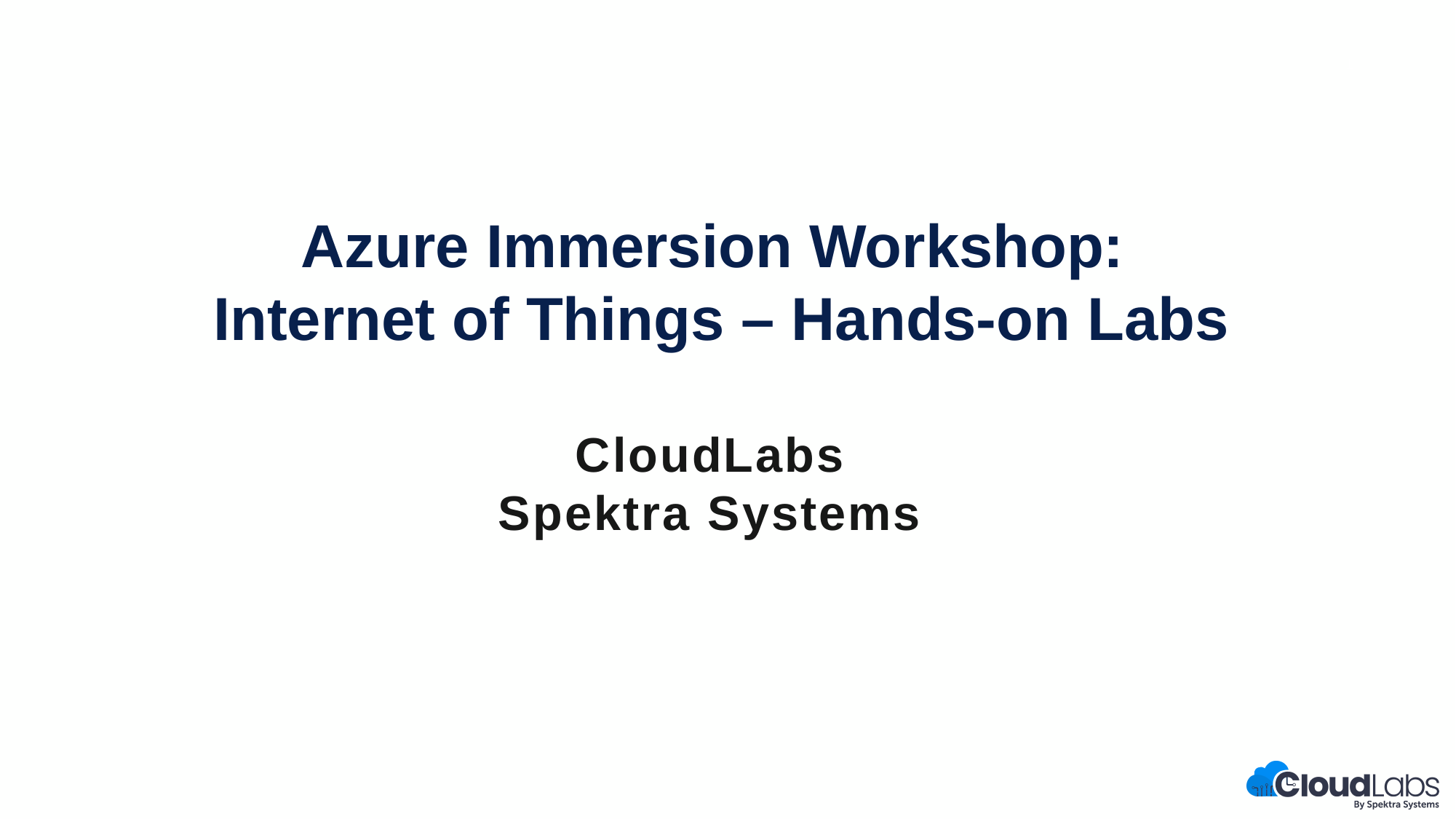

Azure Immersion Workshop:
Internet of Things – Hands-on Labs

CloudLabs
Spektra Systems